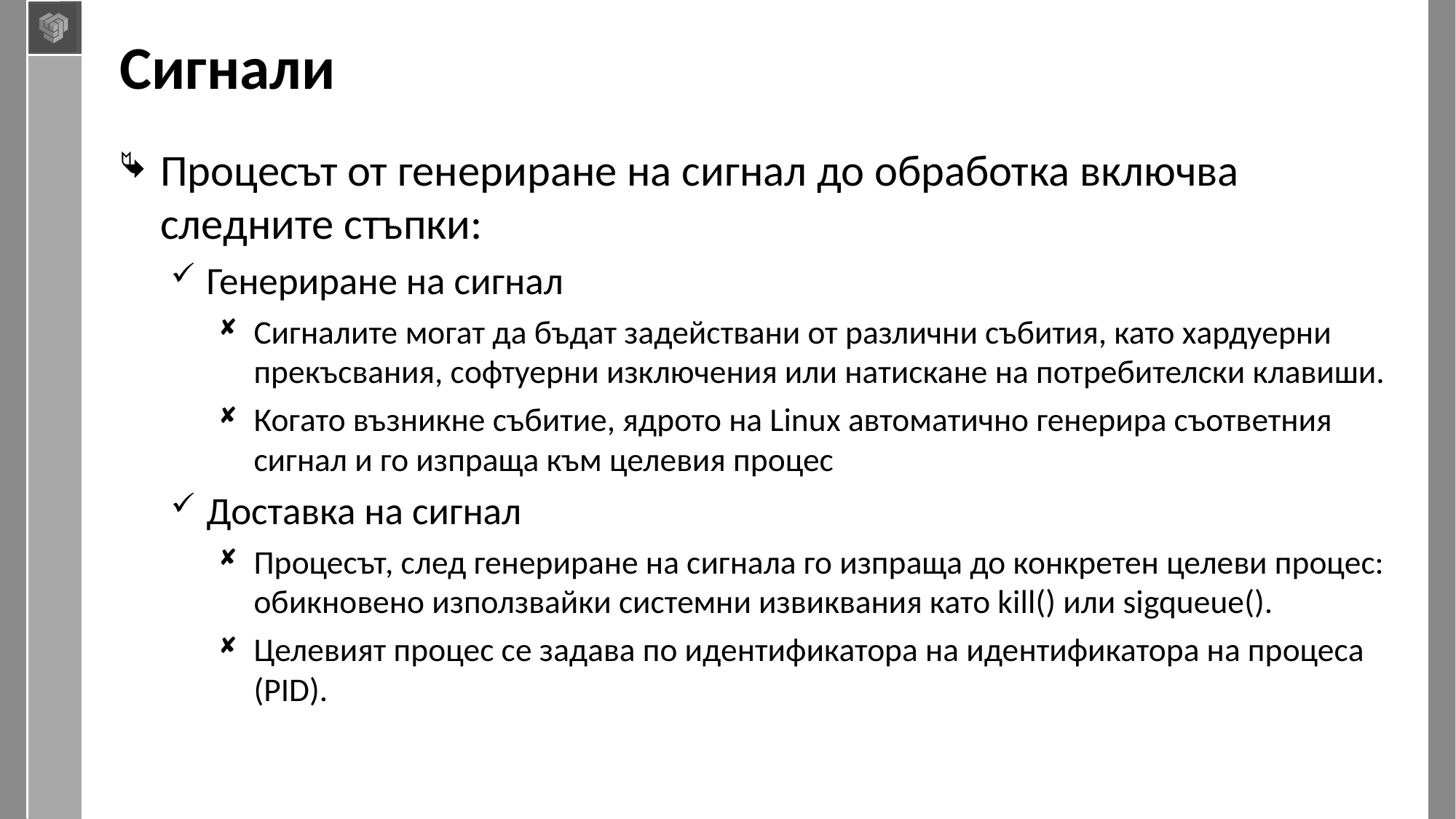

# Сигнали
Процесът от генериране на сигнал до обработка включва следните стъпки:
Генериране на сигнал
Сигналите могат да бъдат задействани от различни събития, като хардуерни прекъсвания, софтуерни изключения или натискане на потребителски клавиши.
Когато възникне събитие, ядрото на Linux автоматично генерира съответния сигнал и го изпраща към целевия процес
Доставка на сигнал
Процесът, след генериране на сигнала го изпраща до конкретен целеви процес:  обикновено използвайки системни извиквания като kill() или sigqueue().
Целевият процес се задава по идентификатора на идентификатора на процеса (PID).